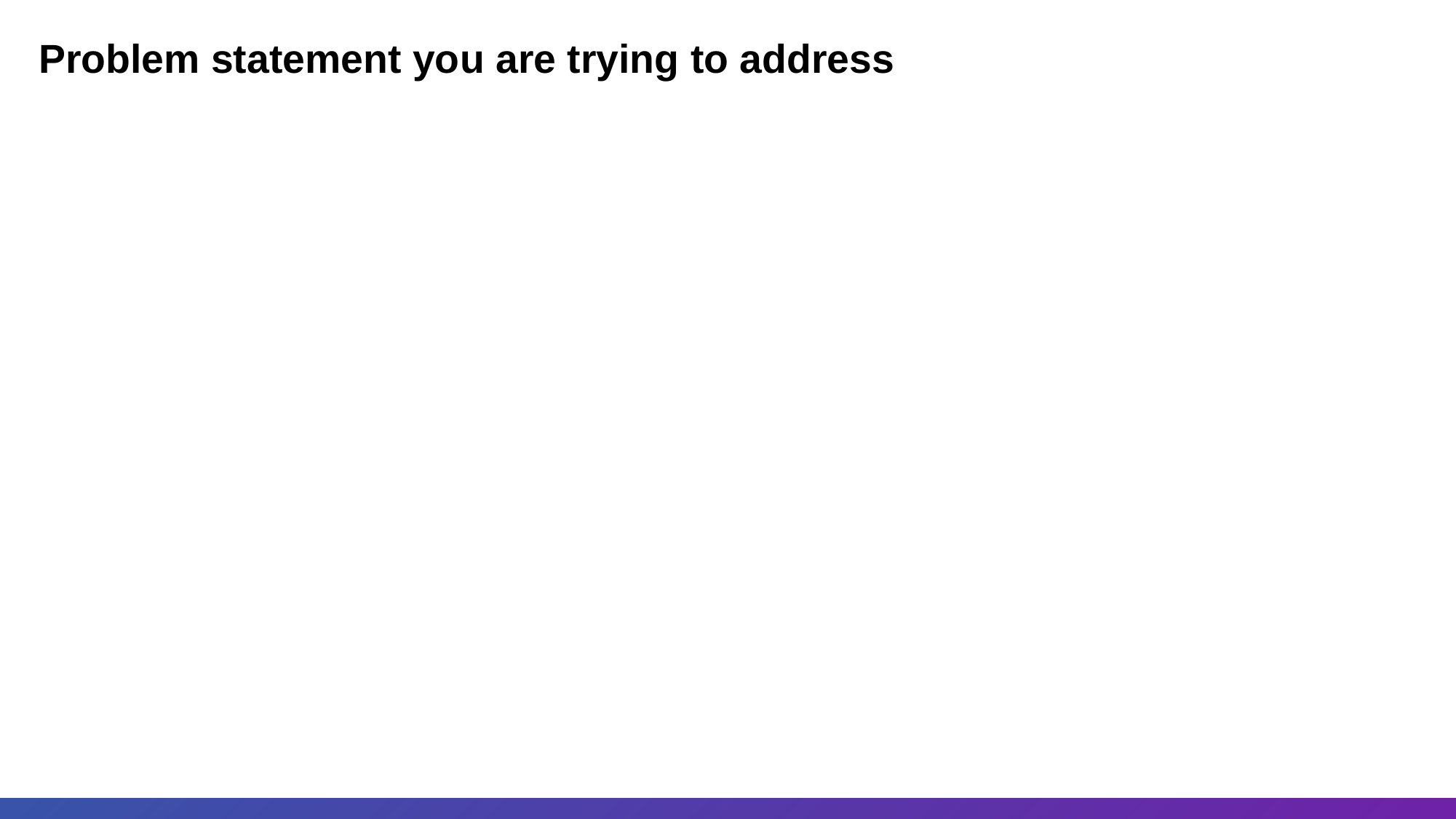

Problem statement you are trying to address